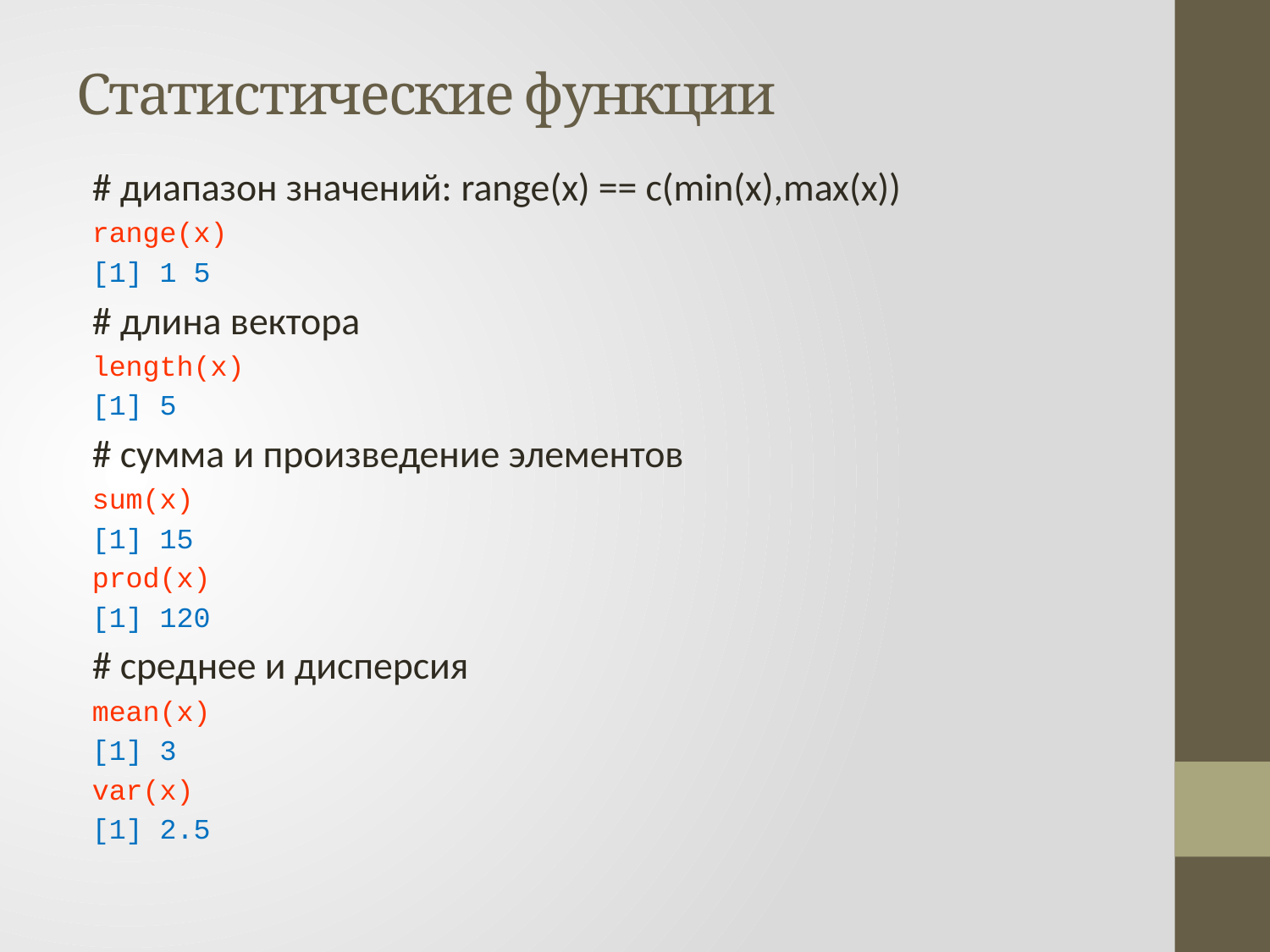

# Статистические функции
# диапазон значений: range(x) == c(min(x),max(x))
range(x)
[1] 1 5
# длина вектора
length(x)
[1] 5
# сумма и произведение элементов
sum(x)
[1] 15
prod(x)
[1] 120
# среднее и дисперсия
mean(x)
[1] 3
var(x)
[1] 2.5